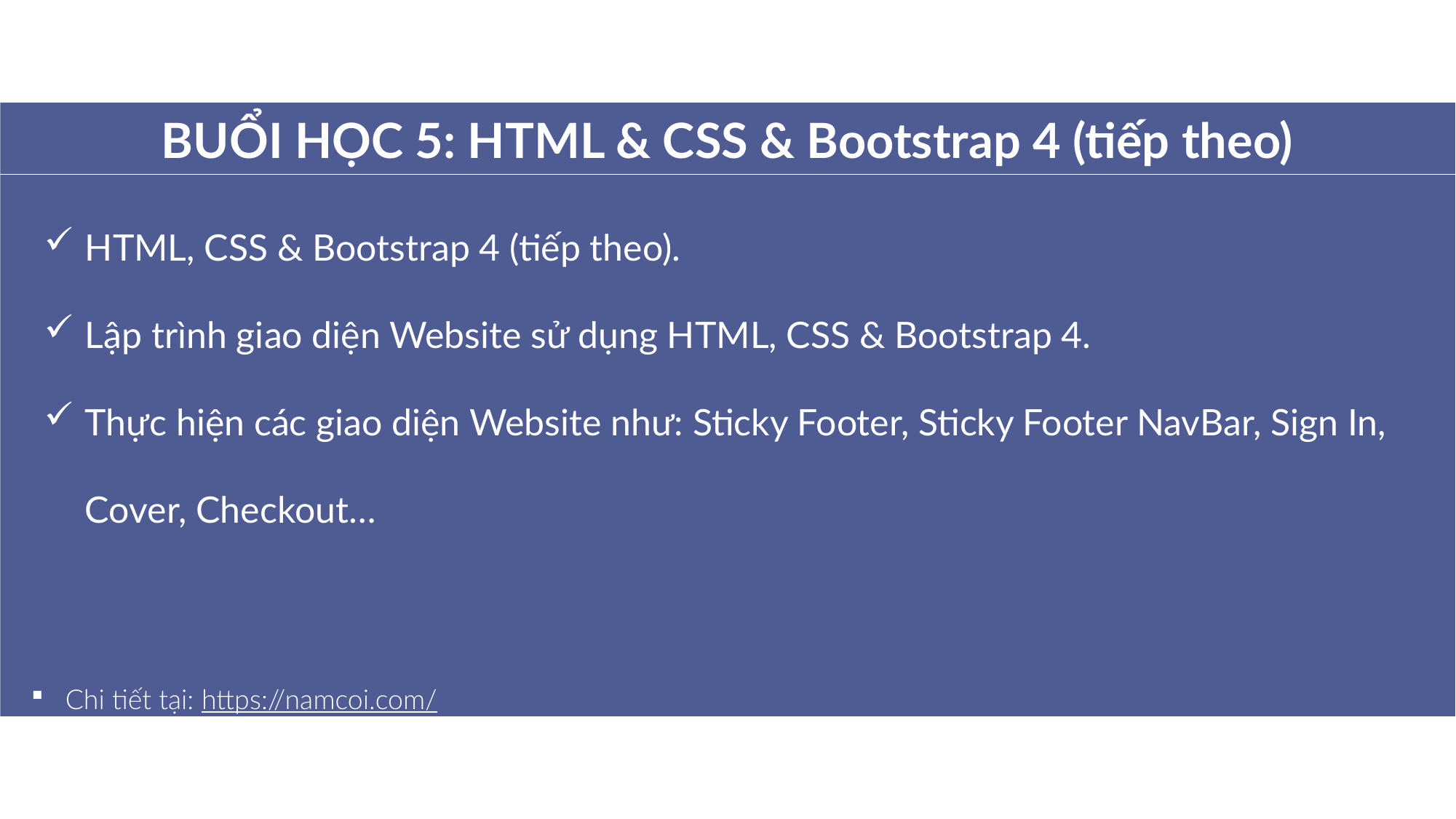

BUỔI HỌC 5: HTML & CSS & Bootstrap 4 (tiếp theo)
HTML, CSS & Bootstrap 4 (tiếp theo).
Lập trình giao diện Website sử dụng HTML, CSS & Bootstrap 4.
Thực hiện các giao diện Website như: Sticky Footer, Sticky Footer NavBar, Sign In, Cover, Checkout…
Chi tiết tại: https://namcoi.com/